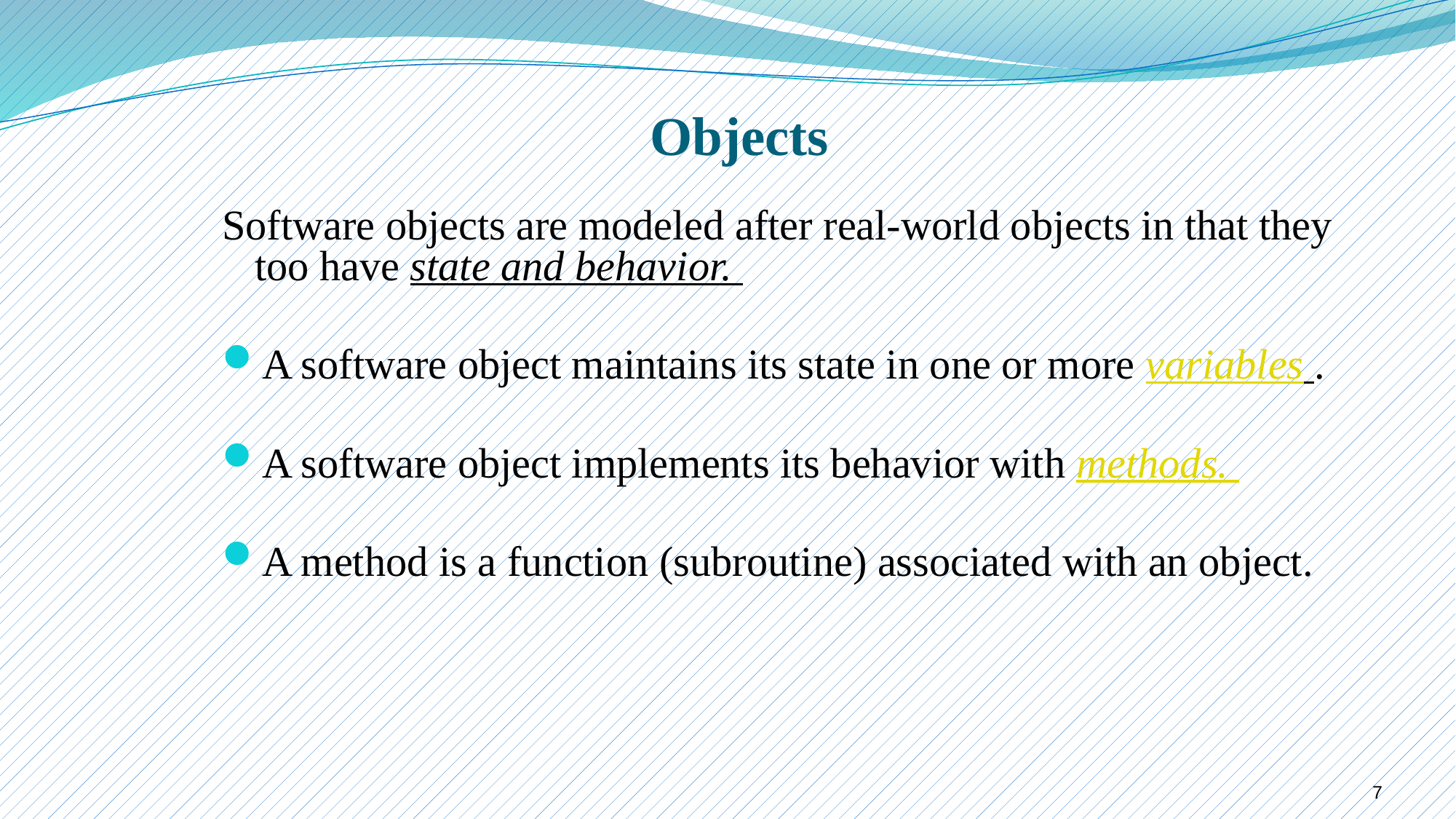

# Objects
Software objects are modeled after real-world objects in that they too have state and behavior.

A software object maintains its state in one or more variables .

A software object implements its behavior with methods.

A method is a function (subroutine) associated with an object.

7